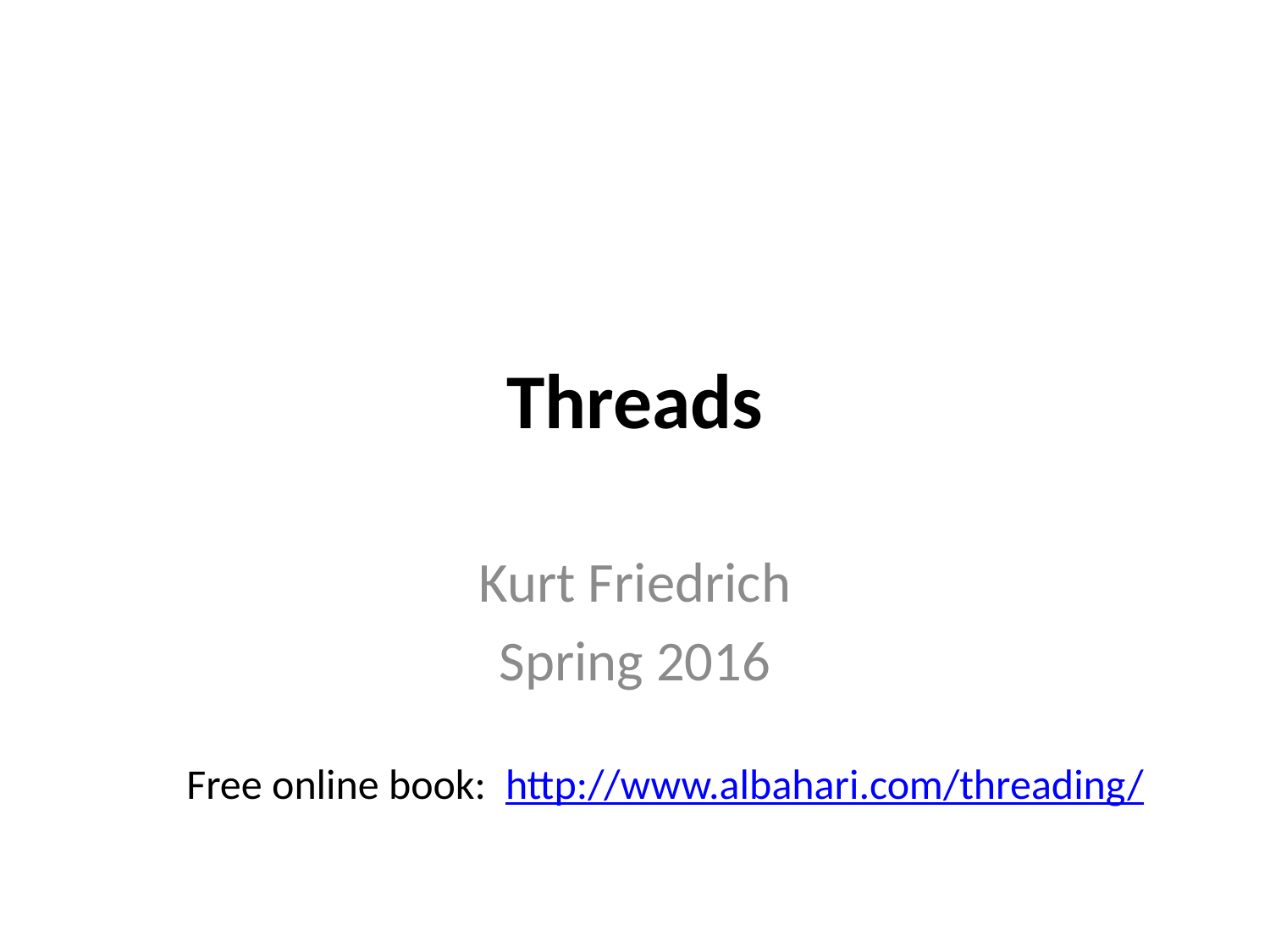

# Threads
Kurt Friedrich
Spring 2016
Free online book:  http://www.albahari.com/threading/